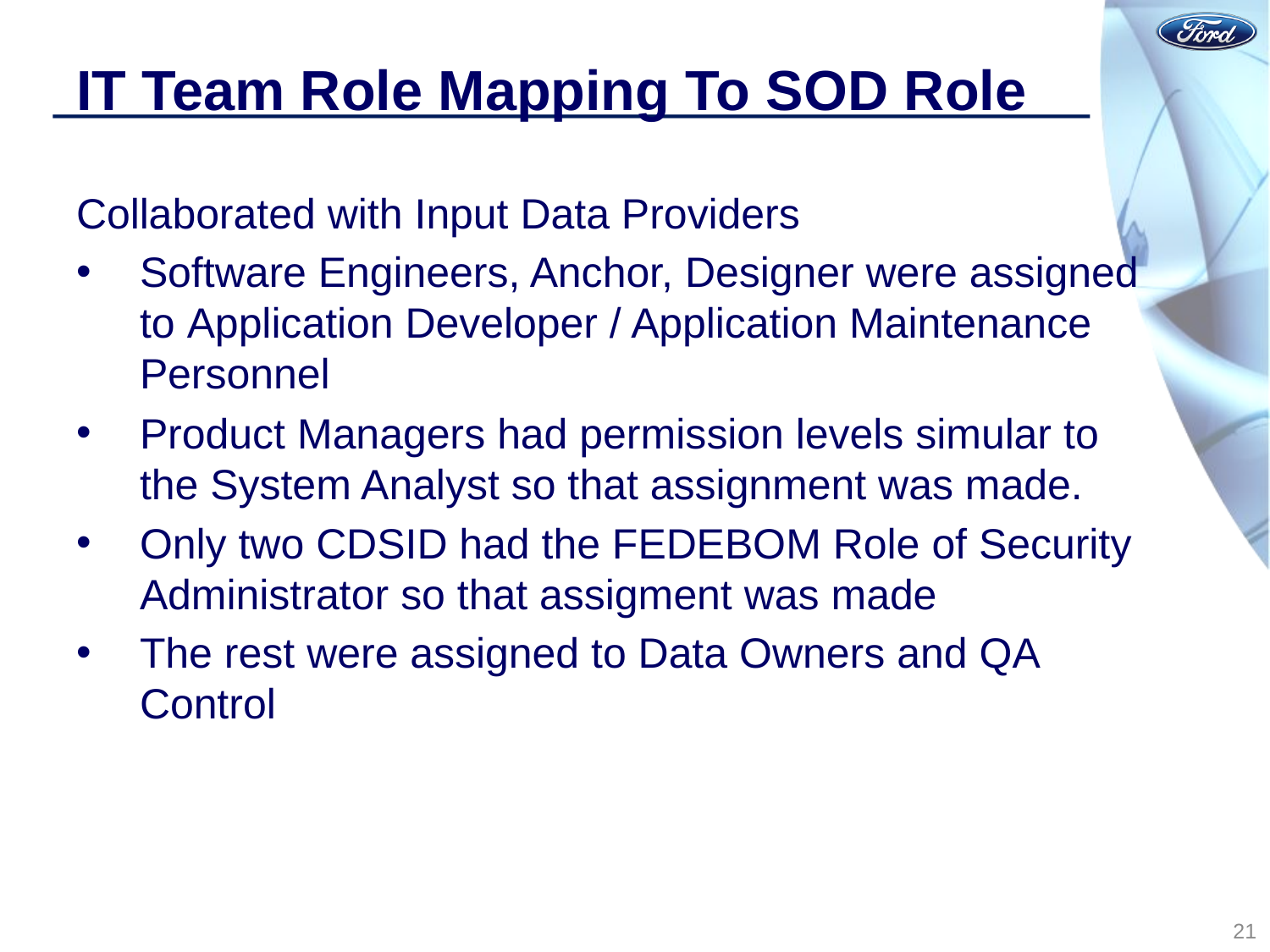

# IT Team Role Mapping To SOD Role
Collaborated with Input Data Providers
Software Engineers, Anchor, Designer were assigned to Application Developer / Application Maintenance Personnel
Product Managers had permission levels simular to the System Analyst so that assignment was made.
Only two CDSID had the FEDEBOM Role of Security Administrator so that assigment was made
The rest were assigned to Data Owners and QA Control
21